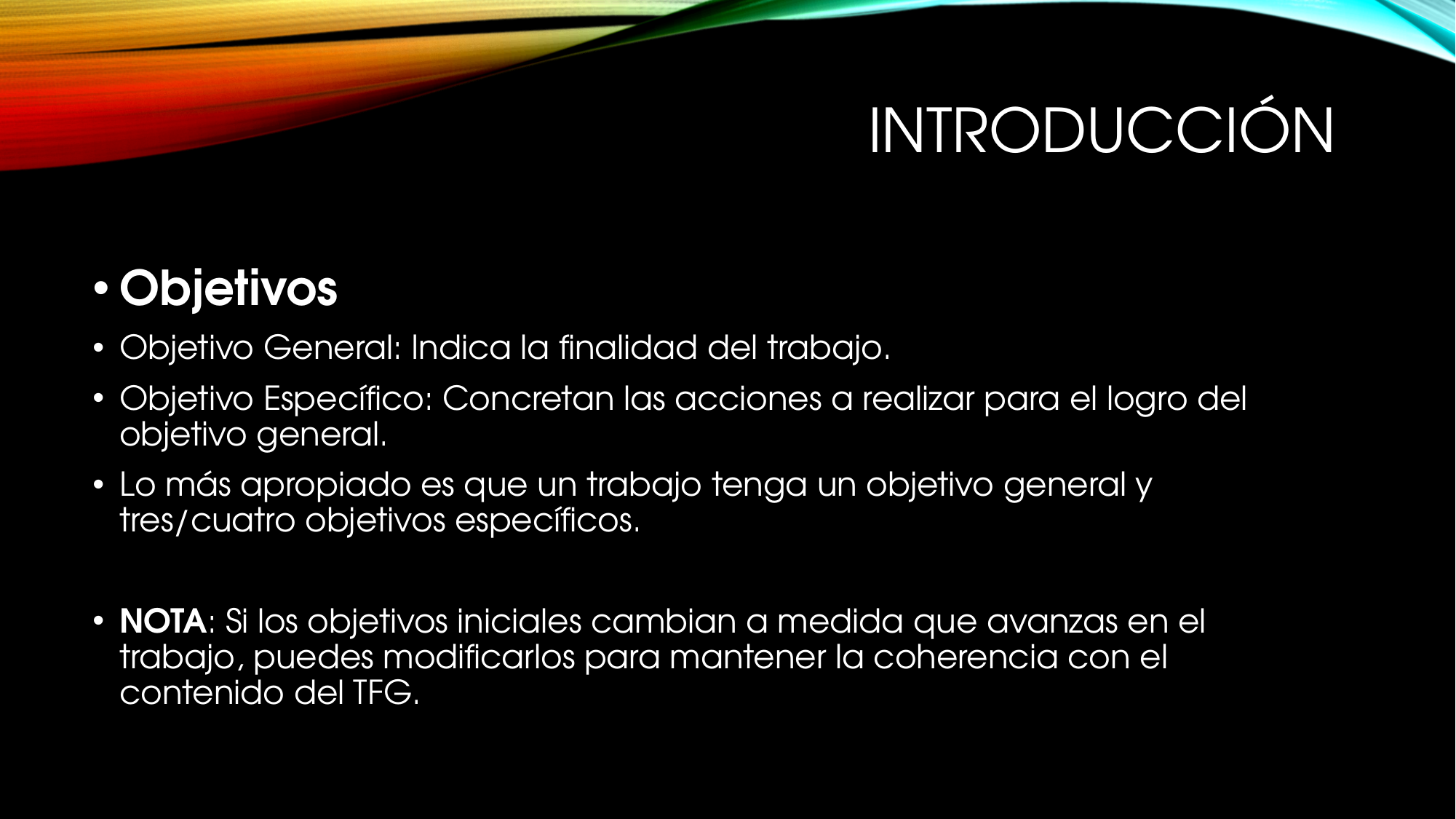

# Introducción
Objetivos
Objetivo General: Indica la finalidad del trabajo.
Objetivo Específico: Concretan las acciones a realizar para el logro del objetivo general.
Lo más apropiado es que un trabajo tenga un objetivo general y tres/cuatro objetivos específicos.

NOTA: Si los objetivos iniciales cambian a medida que avanzas en el trabajo, puedes modificarlos para mantener la coherencia con el contenido del TFG.